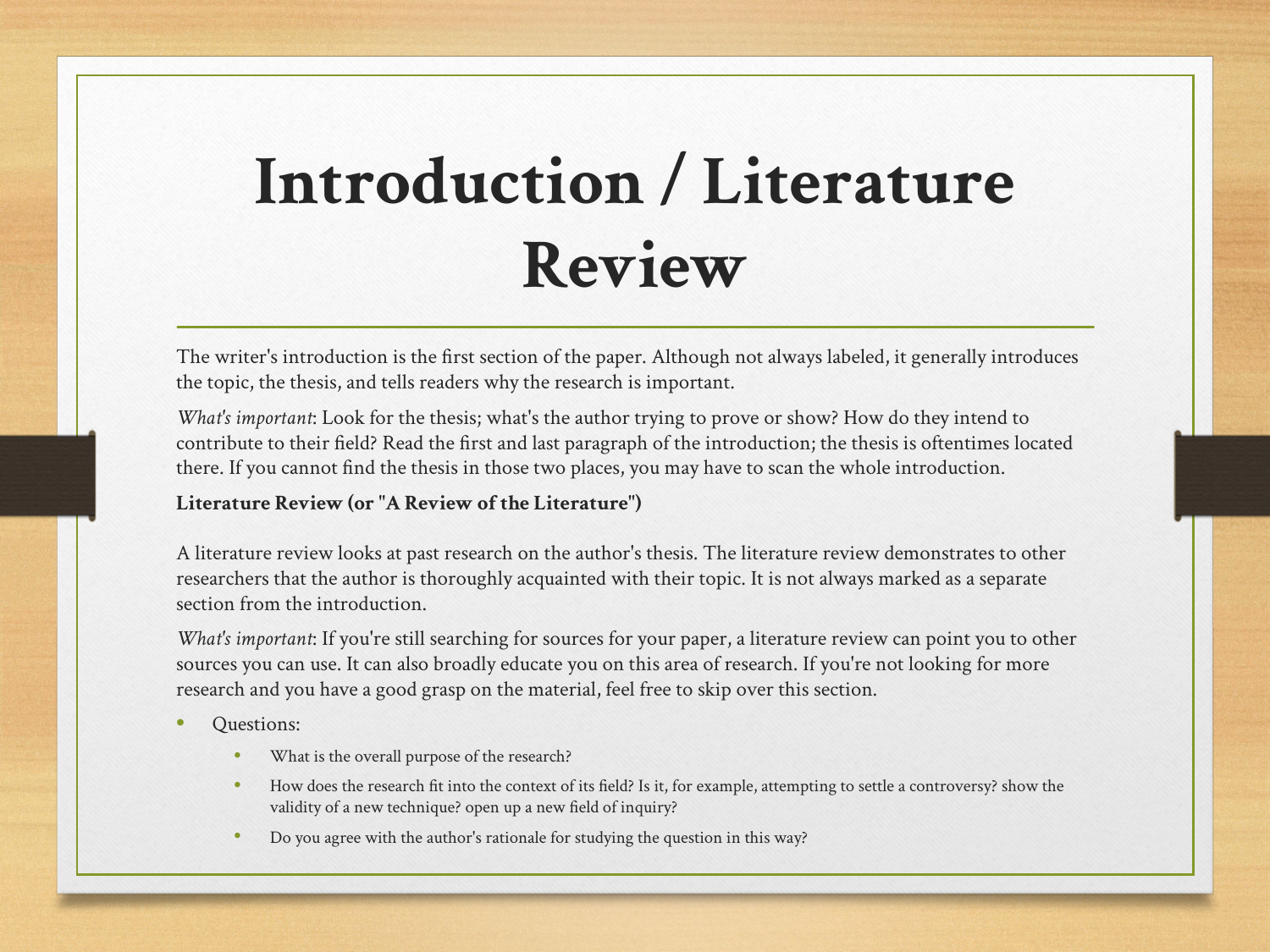

# Introduction / Literature Review
The writer's introduction is the first section of the paper. Although not always labeled, it generally introduces the topic, the thesis, and tells readers why the research is important.
What's important: Look for the thesis; what's the author trying to prove or show? How do they intend to contribute to their field? Read the first and last paragraph of the introduction; the thesis is oftentimes located there. If you cannot find the thesis in those two places, you may have to scan the whole introduction.
Literature Review (or "A Review of the Literature")
A literature review looks at past research on the author's thesis. The literature review demonstrates to other researchers that the author is thoroughly acquainted with their topic. It is not always marked as a separate section from the introduction.
What's important: If you're still searching for sources for your paper, a literature review can point you to other sources you can use. It can also broadly educate you on this area of research. If you're not looking for more research and you have a good grasp on the material, feel free to skip over this section.
Questions:
What is the overall purpose of the research?
How does the research fit into the context of its field? Is it, for example, attempting to settle a controversy? show the validity of a new technique? open up a new field of inquiry?
Do you agree with the author's rationale for studying the question in this way?